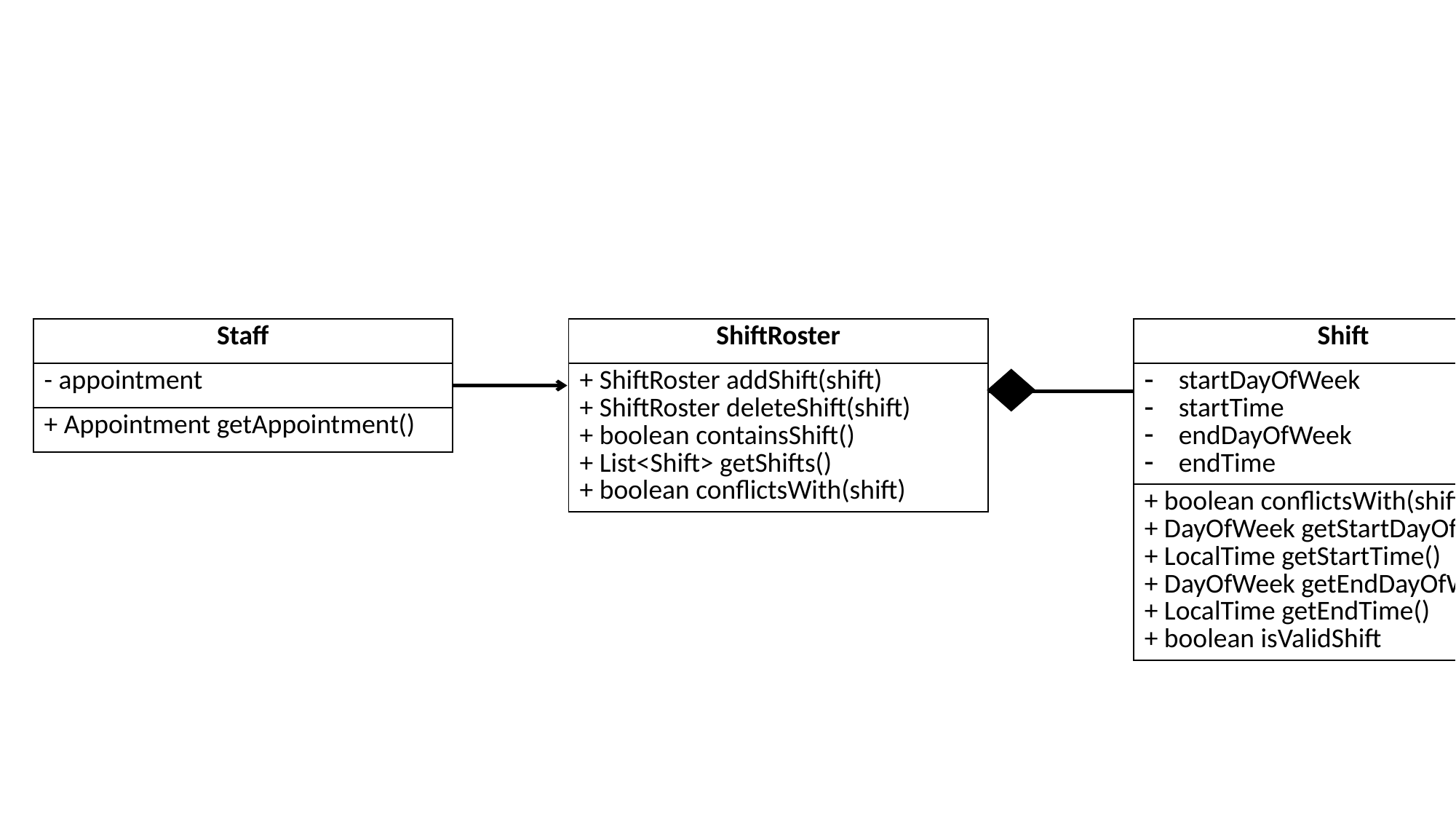

| Staff |
| --- |
| - appointment |
| + Appointment getAppointment() |
| ShiftRoster |
| --- |
| + ShiftRoster addShift(shift) + ShiftRoster deleteShift(shift) + boolean containsShift() + List<Shift> getShifts() + boolean conflictsWith(shift) |
| Shift |
| --- |
| startDayOfWeek startTime endDayOfWeek endTime |
| + boolean conflictsWith(shift) + DayOfWeek getStartDayOfWeek() + LocalTime getStartTime() + DayOfWeek getEndDayOfWeek() + LocalTime getEndTime() + boolean isValidShift |